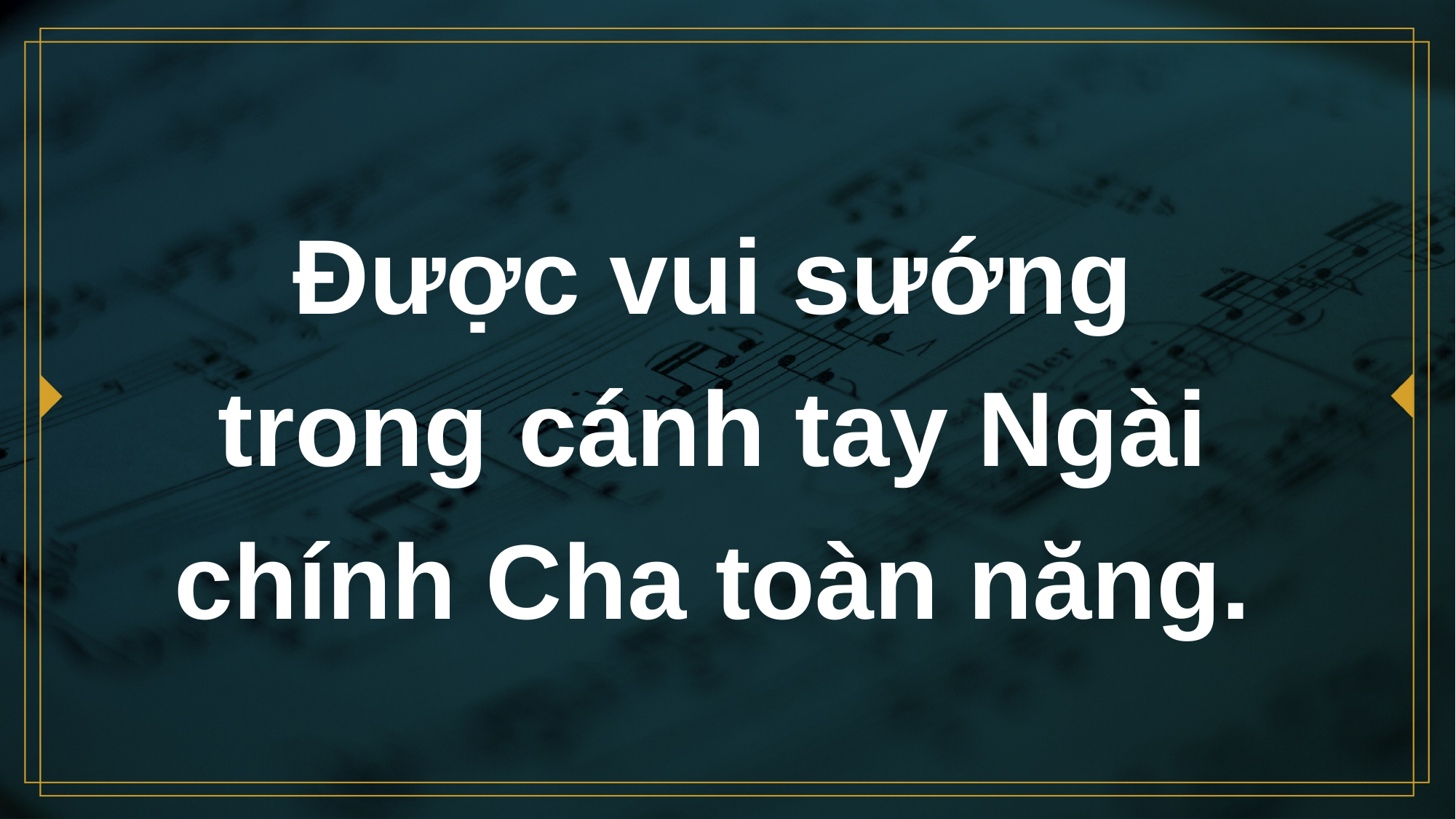

# Được vui sướng trong cánh tay Ngài chính Cha toàn năng.